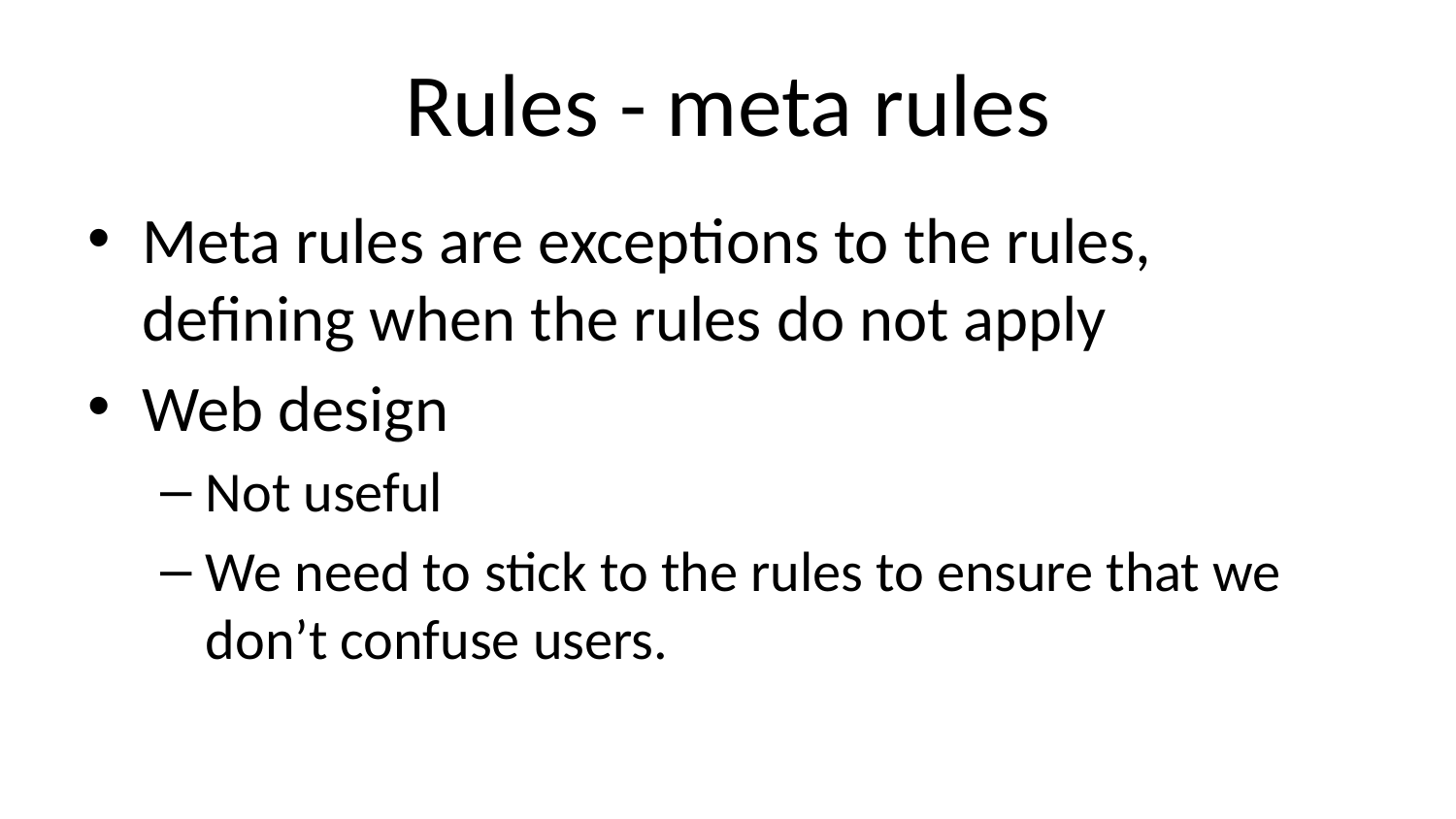

# Rules - meta rules
Meta rules are exceptions to the rules, defining when the rules do not apply
Web design
Not useful
We need to stick to the rules to ensure that we don’t confuse users.